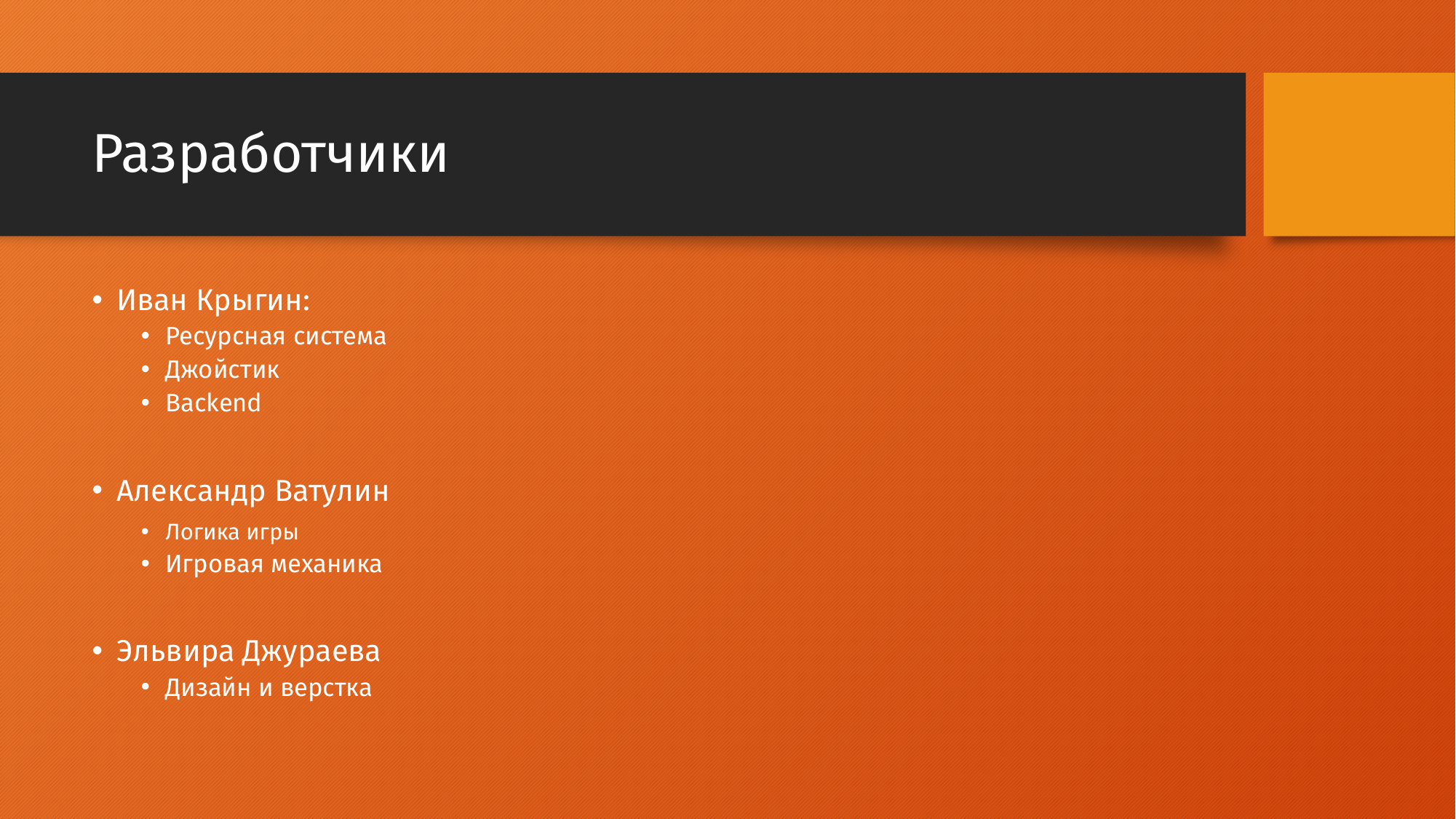

# Разработчики
Иван Крыгин:
Ресурсная система
Джойстик
Backend

Александр Ватулин
Логика игры
Игровая механика

Эльвира Джураева
Дизайн и верстка